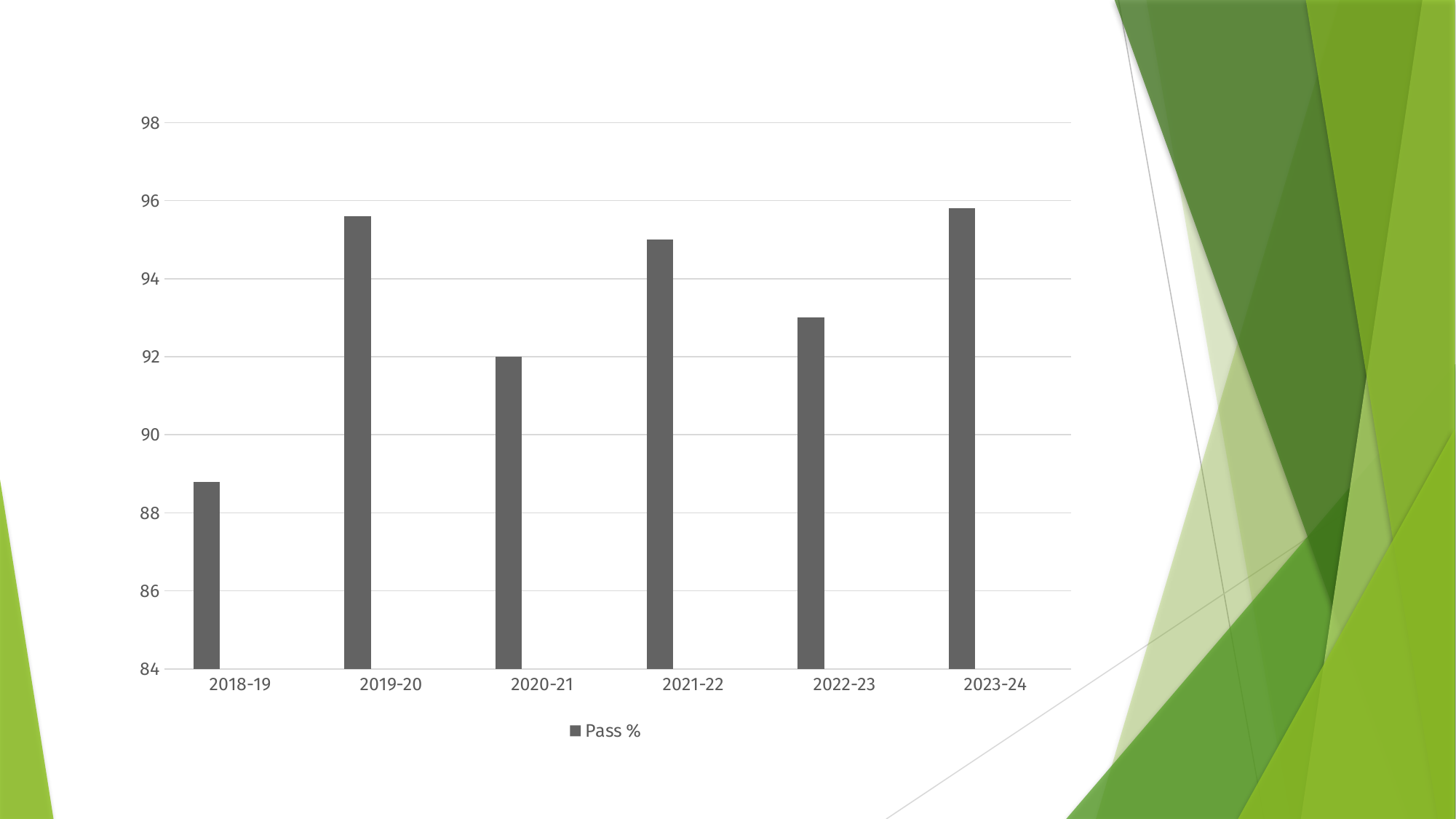

### Chart

| Category | Pass % | Column1 | Column2 |
|---|---|---|---|
| 2018-19 | 88.8 | None | None |
| 2019-20 | 95.6 | None | None |
| 2020-21 | 92.0 | None | None |
| 2021-22 | 95.0 | None | None |
| 2022-23 | 93.0 | None | None |
| 2023-24 | 95.8 | None | None |